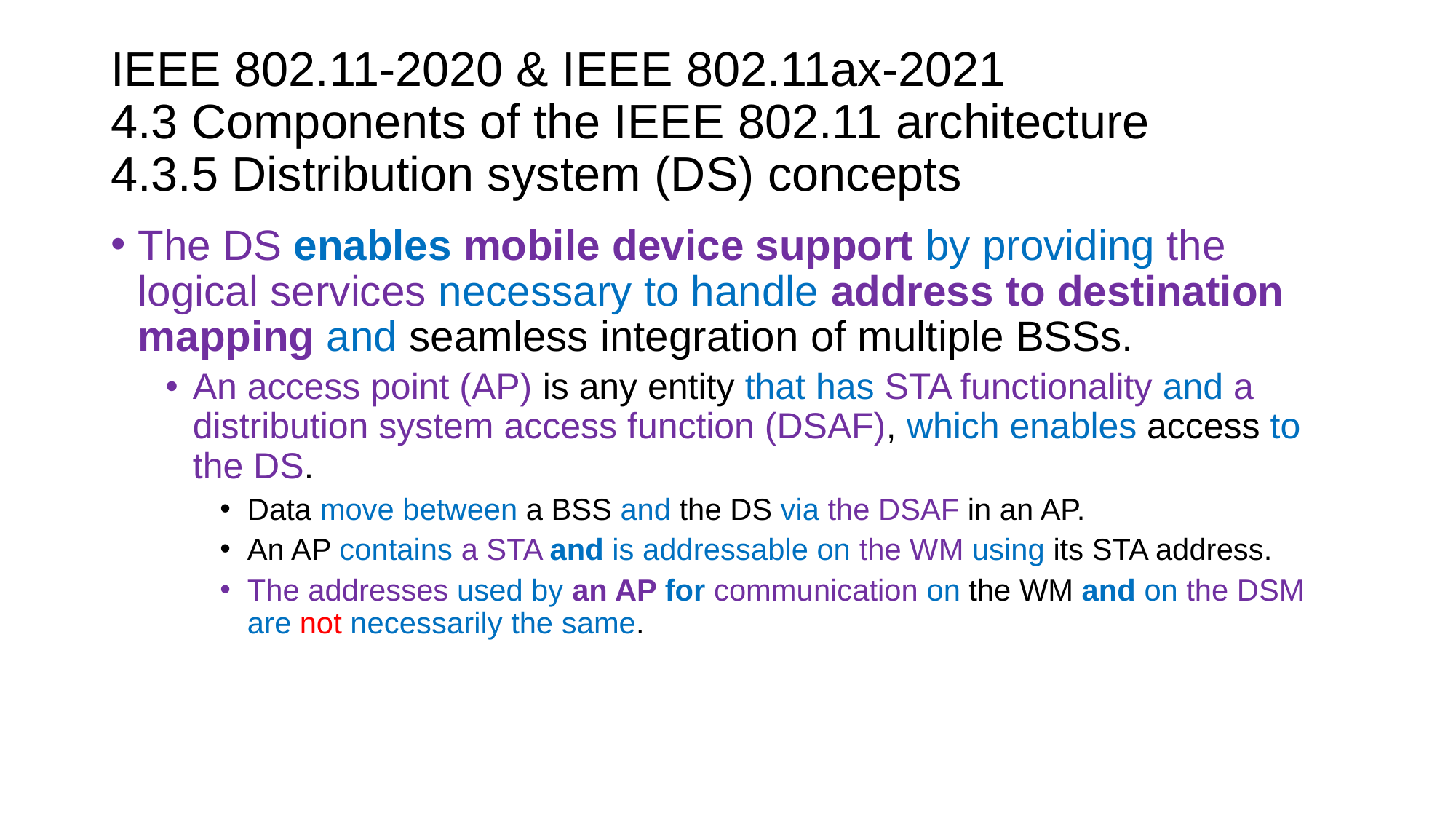

# IEEE 802.11-2020 & IEEE 802.11ax-2021 4.3 Components of the IEEE 802.11 architecture 4.3.5 Distribution system (DS) concepts
The DS enables mobile device support by providing the logical services necessary to handle address to destination mapping and seamless integration of multiple BSSs.
An access point (AP) is any entity that has STA functionality and a distribution system access function (DSAF), which enables access to the DS.
Data move between a BSS and the DS via the DSAF in an AP.
An AP contains a STA and is addressable on the WM using its STA address.
The addresses used by an AP for communication on the WM and on the DSM are not necessarily the same.